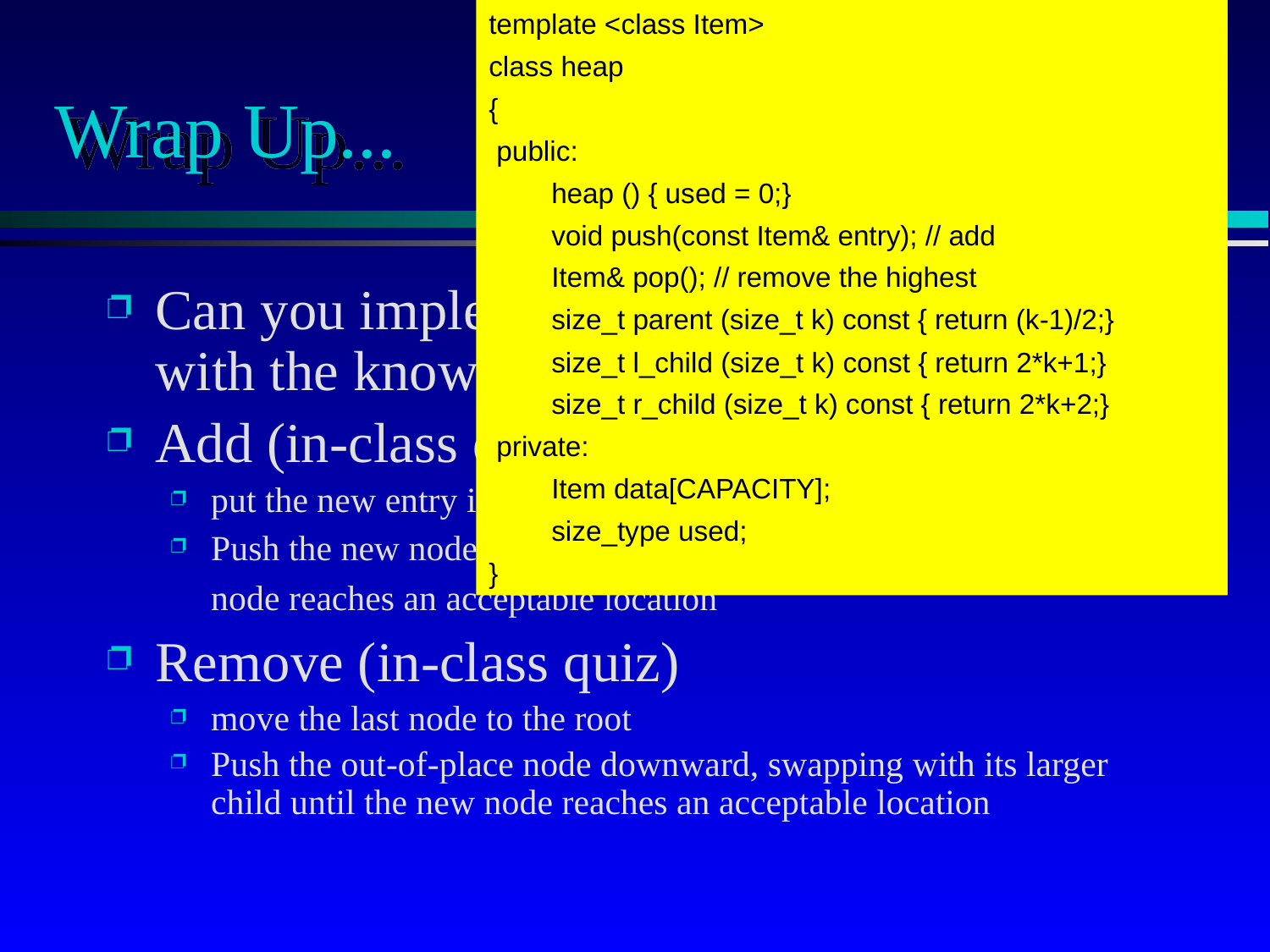

template <class Item>
class heap
{
 public:
        heap () { used = 0;}
        void push(const Item& entry); // add
        Item& pop(); // remove the highest
        size_t parent (size_t k) const { return (k-1)/2;}
        size_t l_child (size_t k) const { return 2*k+1;}
        size_t r_child (size_t k) const { return 2*k+2;}
 private:
        Item data[CAPACITY];
        size_type used;
}
# Wrap Up...
Can you implement the add and remove with the knowledge of  these formulas?
Add (in-class quiz)
put the new entry in the last location
Push the new node upward, swapping with its parent until the new node reaches an acceptable location
Remove (in-class quiz)
move the last node to the root
Push the out-of-place node downward, swapping with its larger child until the new node reaches an acceptable location